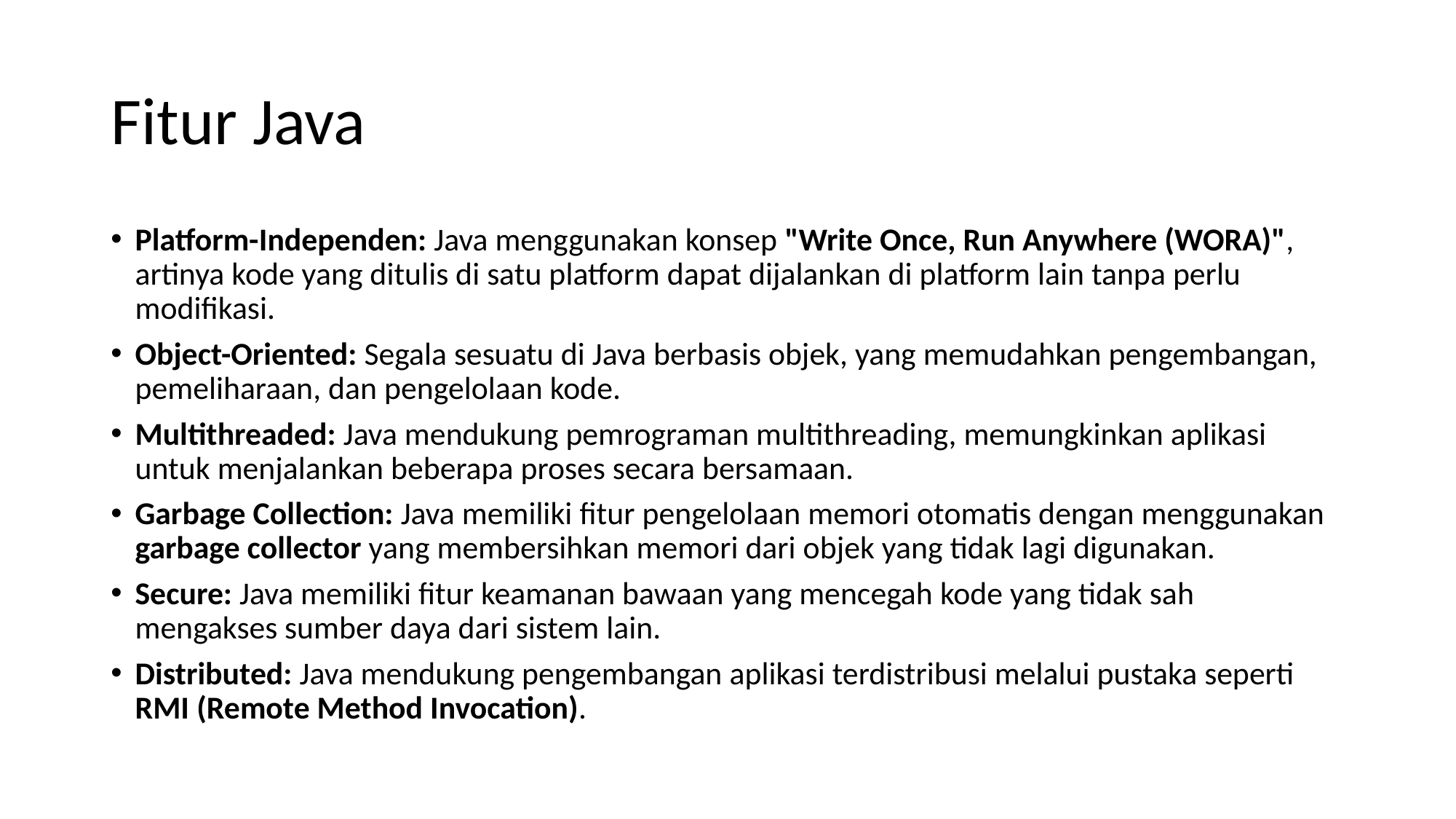

# Fitur Java
Platform-Independen: Java menggunakan konsep "Write Once, Run Anywhere (WORA)", artinya kode yang ditulis di satu platform dapat dijalankan di platform lain tanpa perlu modifikasi.
Object-Oriented: Segala sesuatu di Java berbasis objek, yang memudahkan pengembangan, pemeliharaan, dan pengelolaan kode.
Multithreaded: Java mendukung pemrograman multithreading, memungkinkan aplikasi untuk menjalankan beberapa proses secara bersamaan.
Garbage Collection: Java memiliki fitur pengelolaan memori otomatis dengan menggunakan garbage collector yang membersihkan memori dari objek yang tidak lagi digunakan.
Secure: Java memiliki fitur keamanan bawaan yang mencegah kode yang tidak sah mengakses sumber daya dari sistem lain.
Distributed: Java mendukung pengembangan aplikasi terdistribusi melalui pustaka seperti RMI (Remote Method Invocation).